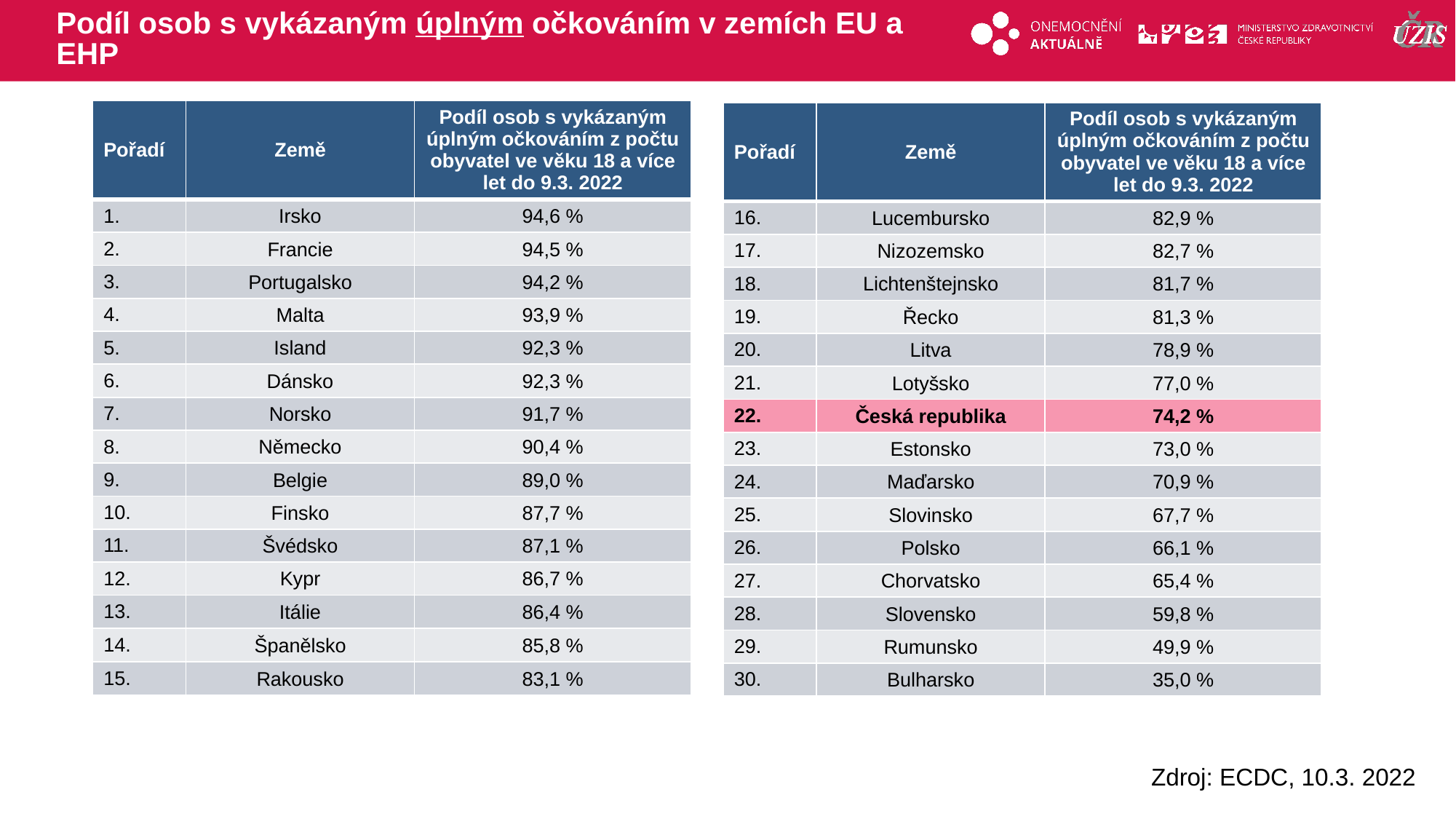

# Podíl osob s vykázaným úplným očkováním v zemích EU a EHP
| Pořadí | Země | Podíl osob s vykázaným úplným očkováním z počtu obyvatel ve věku 18 a více let do 9.3. 2022 |
| --- | --- | --- |
| 1. | Irsko | 94,6 % |
| 2. | Francie | 94,5 % |
| 3. | Portugalsko | 94,2 % |
| 4. | Malta | 93,9 % |
| 5. | Island | 92,3 % |
| 6. | Dánsko | 92,3 % |
| 7. | Norsko | 91,7 % |
| 8. | Německo | 90,4 % |
| 9. | Belgie | 89,0 % |
| 10. | Finsko | 87,7 % |
| 11. | Švédsko | 87,1 % |
| 12. | Kypr | 86,7 % |
| 13. | Itálie | 86,4 % |
| 14. | Španělsko | 85,8 % |
| 15. | Rakousko | 83,1 % |
| Pořadí | Země | Podíl osob s vykázaným úplným očkováním z počtu obyvatel ve věku 18 a více let do 9.3. 2022 |
| --- | --- | --- |
| 16. | Lucembursko | 82,9 % |
| 17. | Nizozemsko | 82,7 % |
| 18. | Lichtenštejnsko | 81,7 % |
| 19. | Řecko | 81,3 % |
| 20. | Litva | 78,9 % |
| 21. | Lotyšsko | 77,0 % |
| 22. | Česká republika | 74,2 % |
| 23. | Estonsko | 73,0 % |
| 24. | Maďarsko | 70,9 % |
| 25. | Slovinsko | 67,7 % |
| 26. | Polsko | 66,1 % |
| 27. | Chorvatsko | 65,4 % |
| 28. | Slovensko | 59,8 % |
| 29. | Rumunsko | 49,9 % |
| 30. | Bulharsko | 35,0 % |
Zdroj: ECDC, 10.3. 2022